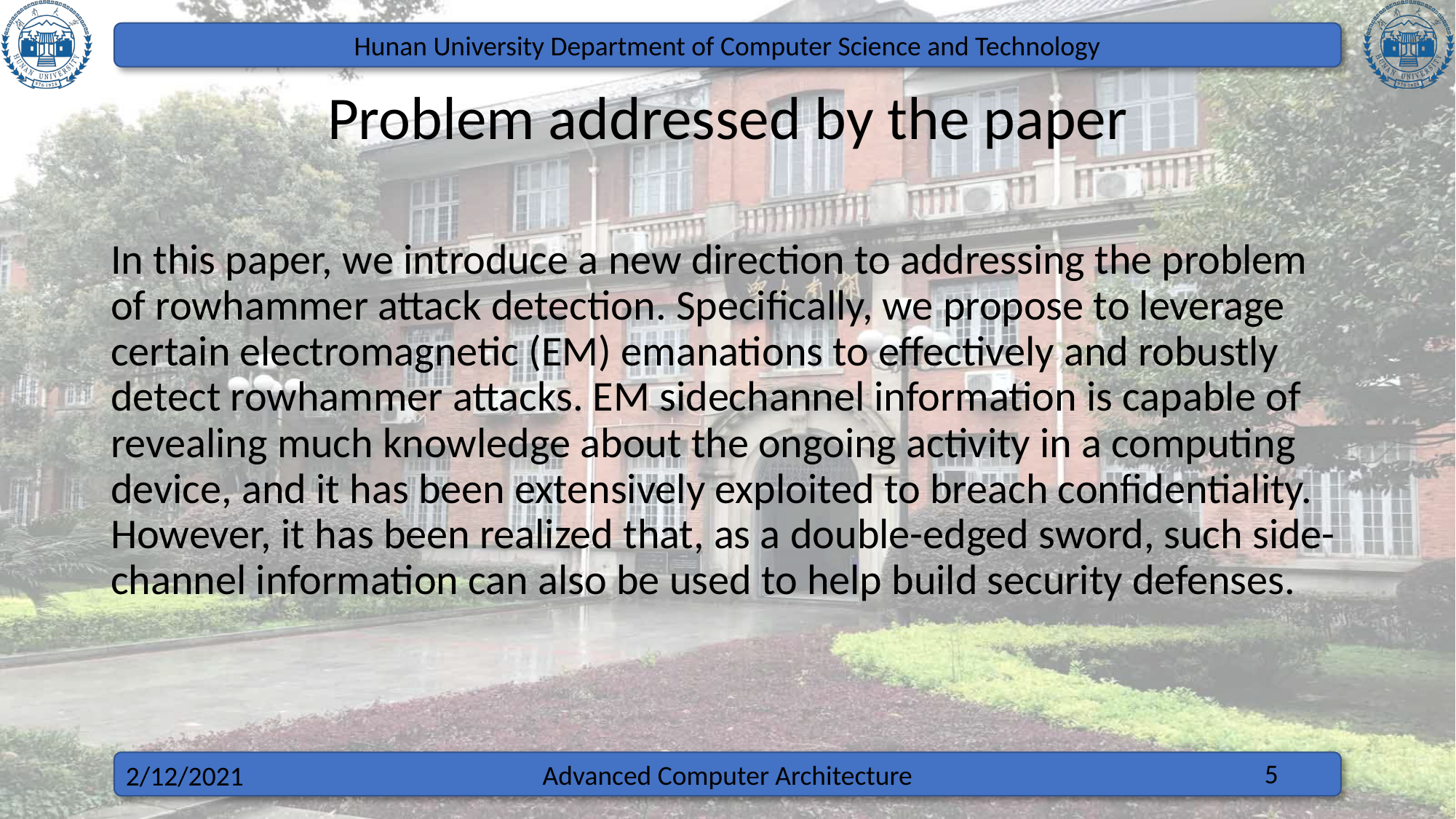

# Problem addressed by the paper
In this paper, we introduce a new direction to addressing the problem of rowhammer attack detection. Specifically, we propose to leverage certain electromagnetic (EM) emanations to effectively and robustly detect rowhammer attacks. EM sidechannel information is capable of revealing much knowledge about the ongoing activity in a computing device, and it has been extensively exploited to breach confidentiality. However, it has been realized that, as a double-edged sword, such side-channel information can also be used to help build security defenses.